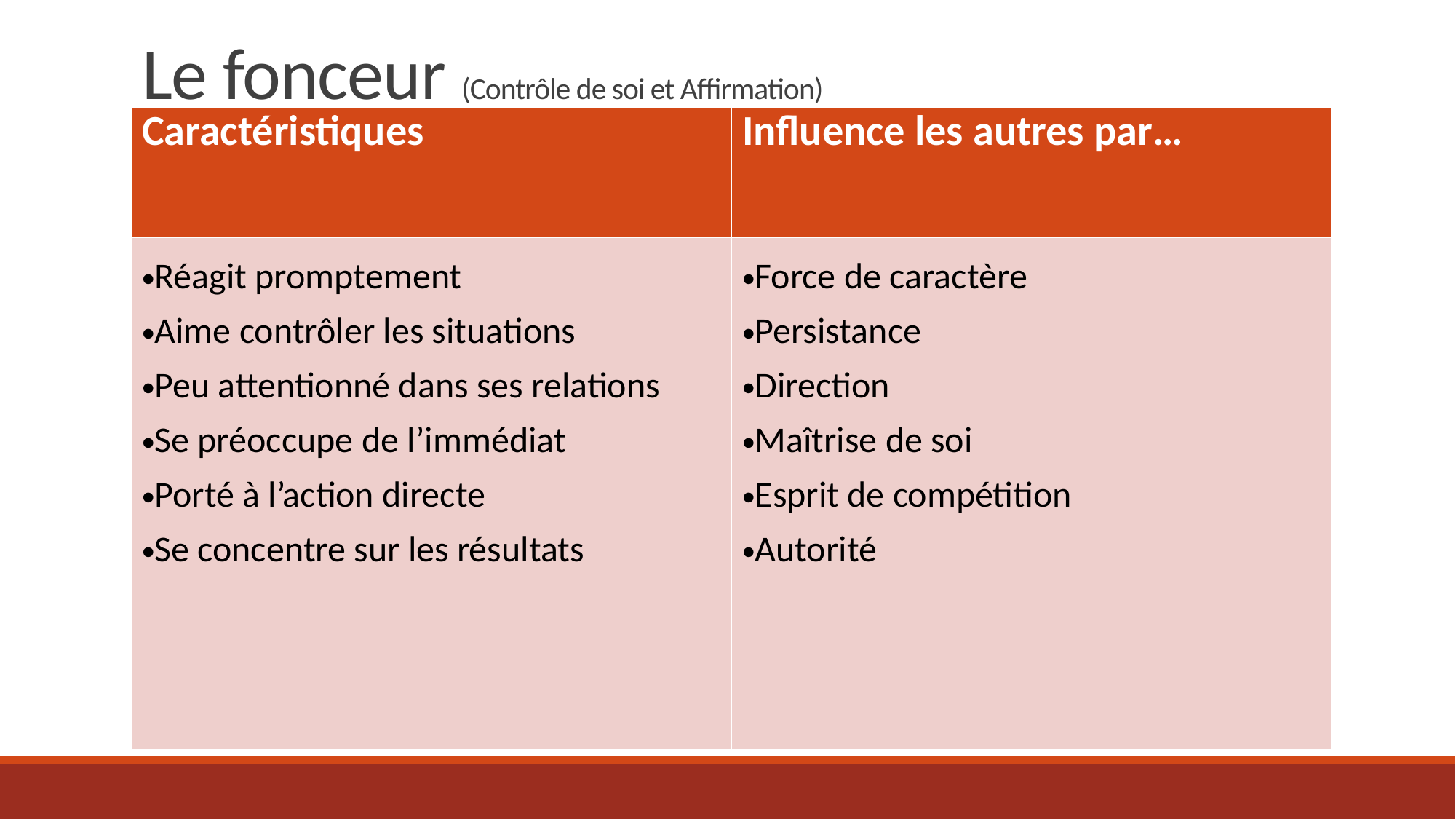

# Le fonceur (Contrôle de soi et Affirmation)
| Caractéristiques | Influence les autres par… |
| --- | --- |
| Réagit promptement Aime contrôler les situations Peu attentionné dans ses relations Se préoccupe de l’immédiat Porté à l’action directe Se concentre sur les résultats | Force de caractère Persistance Direction Maîtrise de soi Esprit de compétition Autorité |